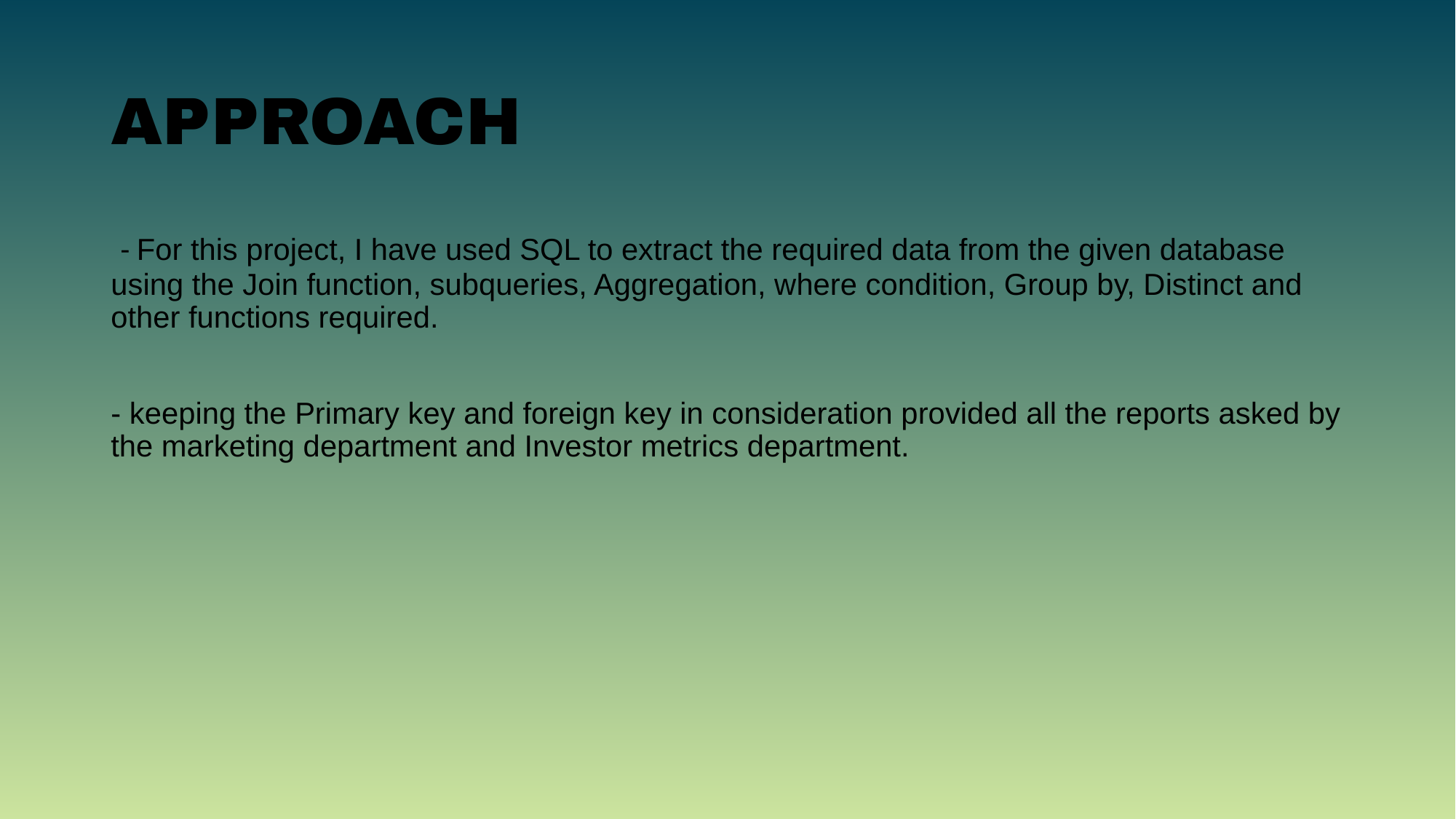

# APPROACH
 - For this project, I have used SQL to extract the required data from the given database using the Join function, subqueries, Aggregation, where condition, Group by, Distinct and other functions required.

- keeping the Primary key and foreign key in consideration provided all the reports asked by the marketing department and Investor metrics department.